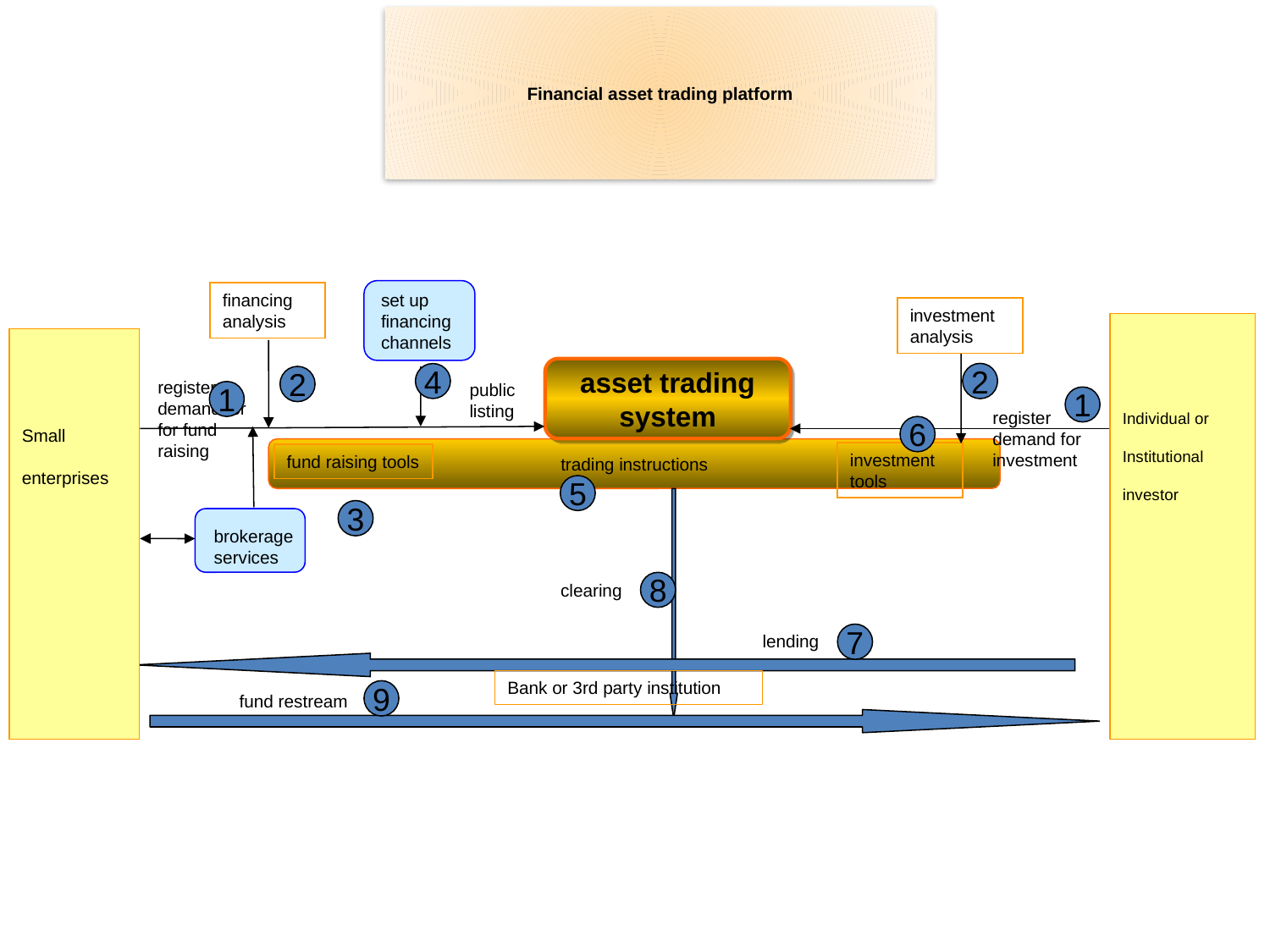

# Financial asset trading platform

set up financing channels
financing analysis
investment analysis

Individual or

Institutional

investor

Small

enterprises

asset trading system
2
4

2
register、
demand for
for fund
raising
public listing
1
1
register
demand for investment
6

trading instructions
investment tools
fund raising tools
5

3

brokerage
services

8
clearing
lending
7

Bank or 3rd party institution
9
fund restream